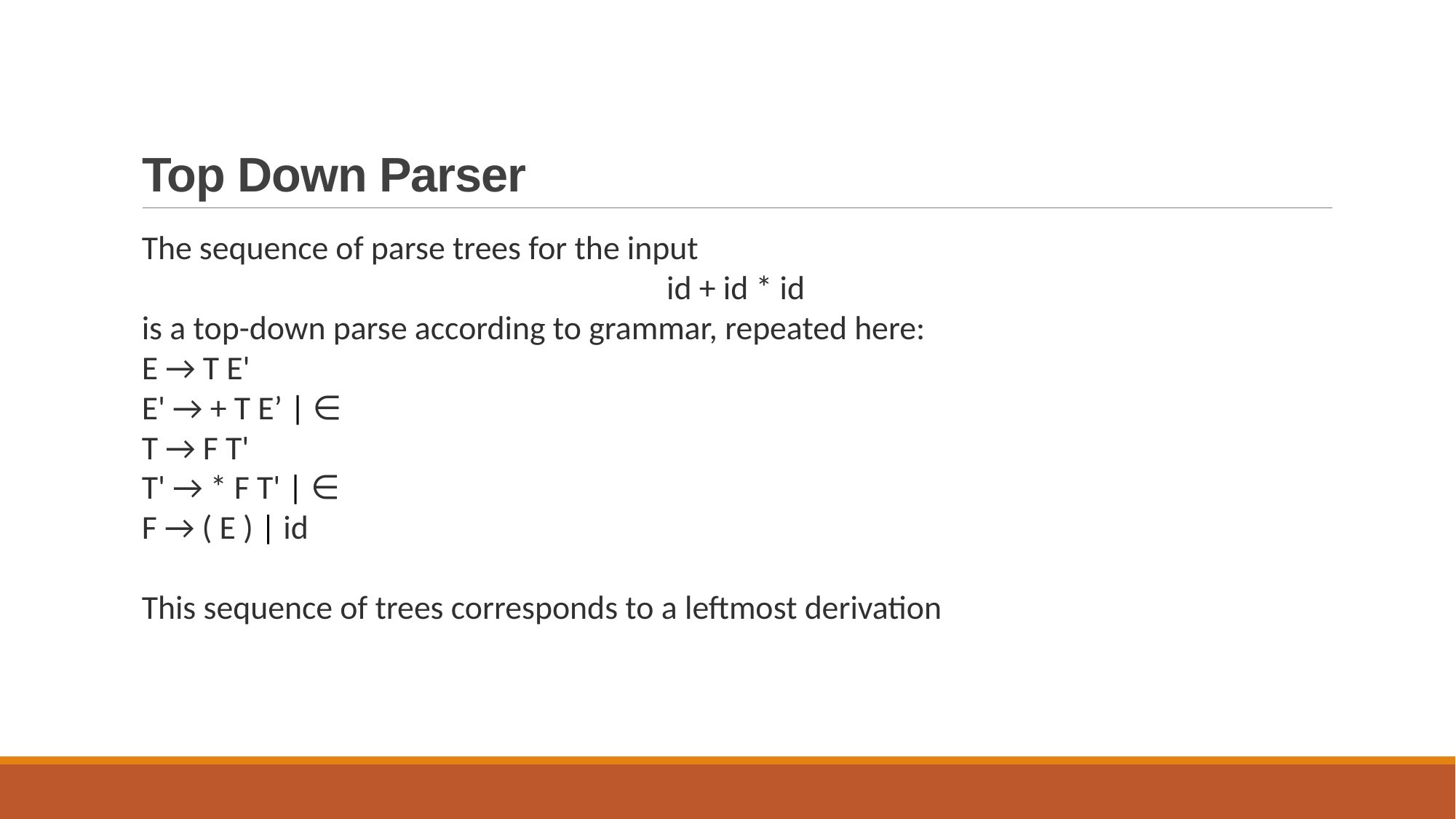

# Top Down Parser
The sequence of parse trees for the input
id + id * id
is a top-down parse according to grammar, repeated here:
E → T E'
E' → + T E’ | ∈
T → F T'
T' → * F T' | ∈
F → ( E ) | id

This sequence of trees corresponds to a leftmost derivation